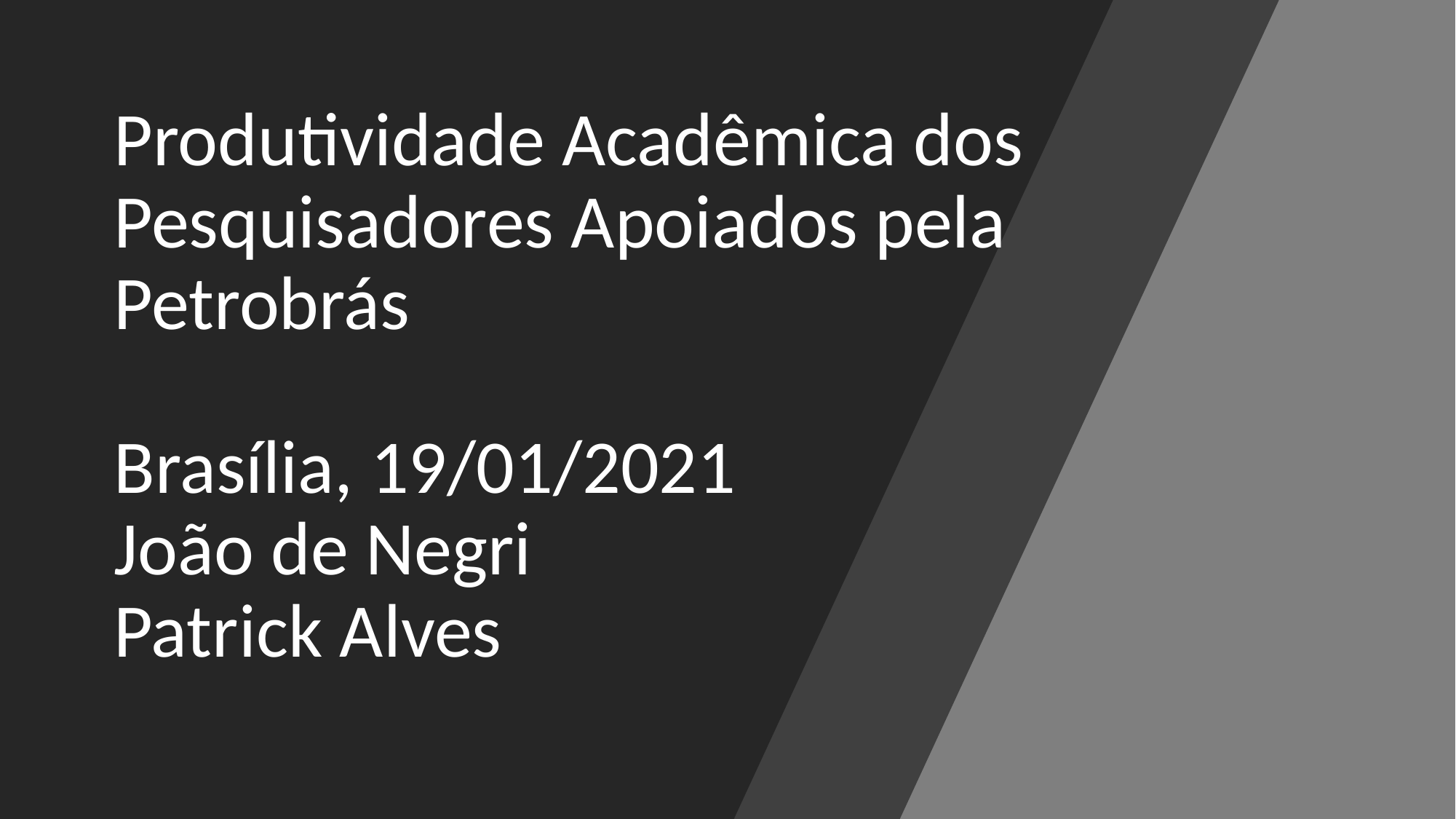

# Produtividade Acadêmica dos Pesquisadores Apoiados pela Petrobrás Brasília, 19/01/2021 João de Negri Patrick Alves